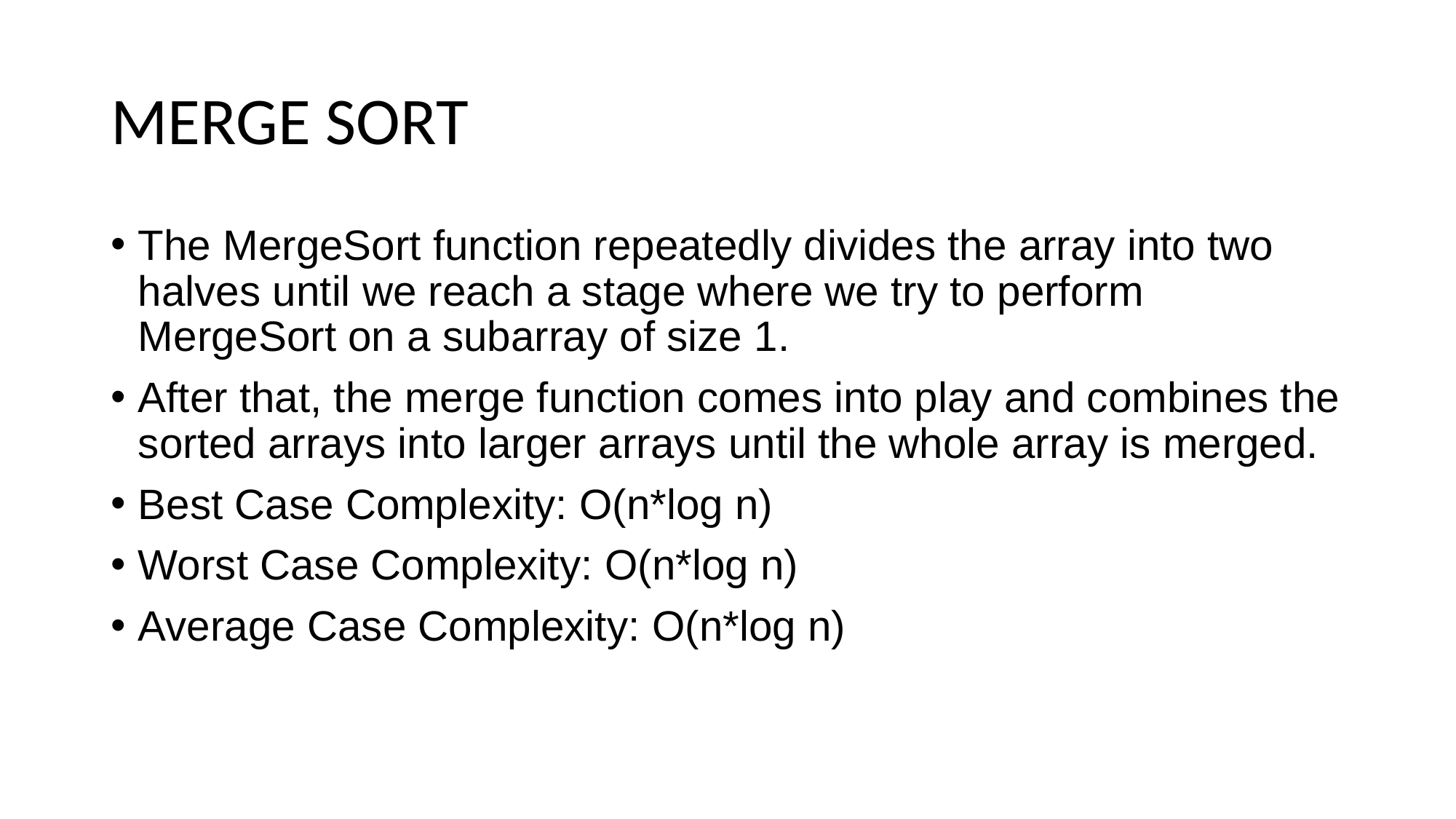

# MERGE SORT
The MergeSort function repeatedly divides the array into two halves until we reach a stage where we try to perform MergeSort on a subarray of size 1.
After that, the merge function comes into play and combines the sorted arrays into larger arrays until the whole array is merged.
Best Case Complexity: O(n*log n)
Worst Case Complexity: O(n*log n)
Average Case Complexity: O(n*log n)